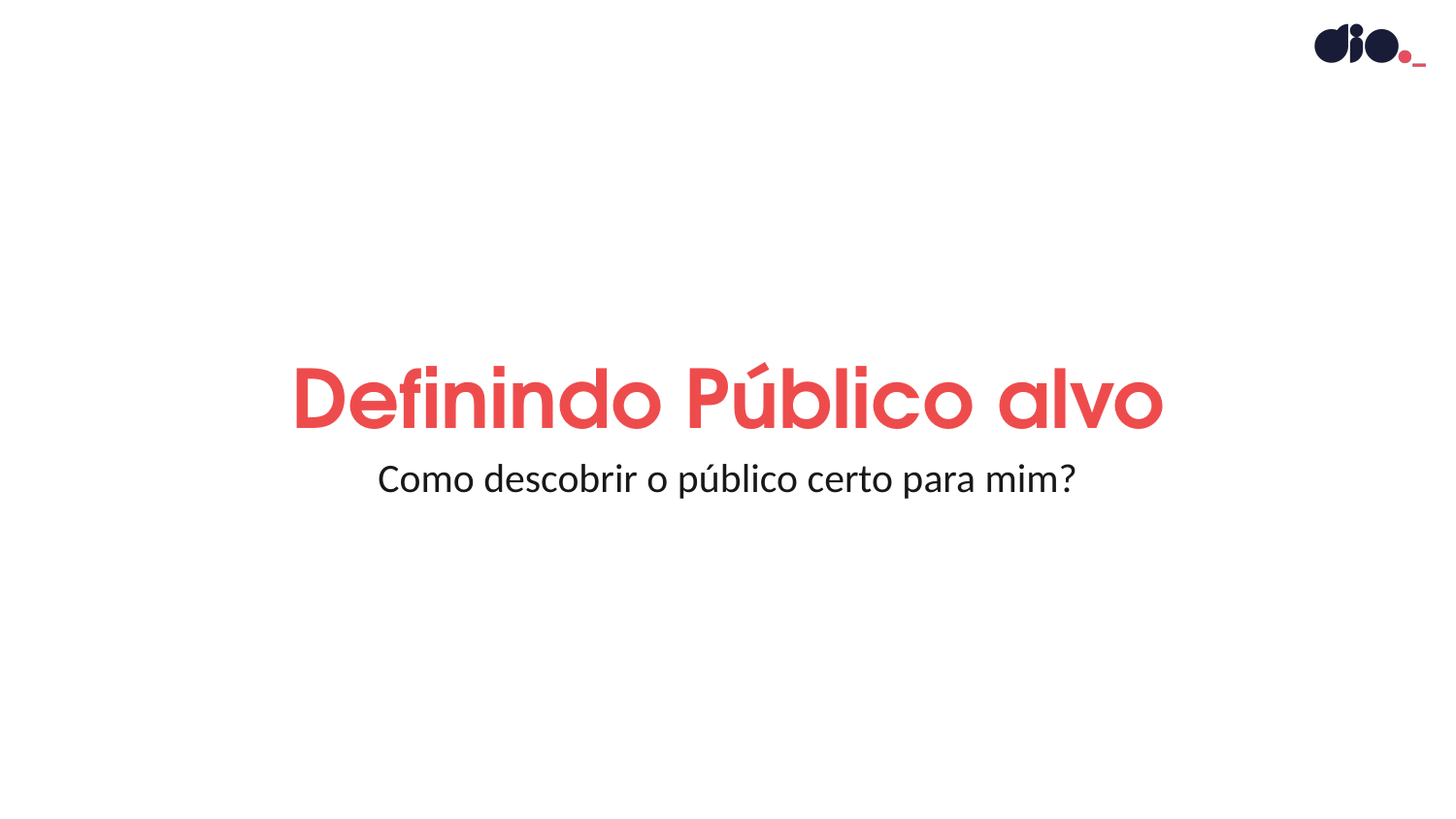

Definindo Público alvo
Como descobrir o público certo para mim?